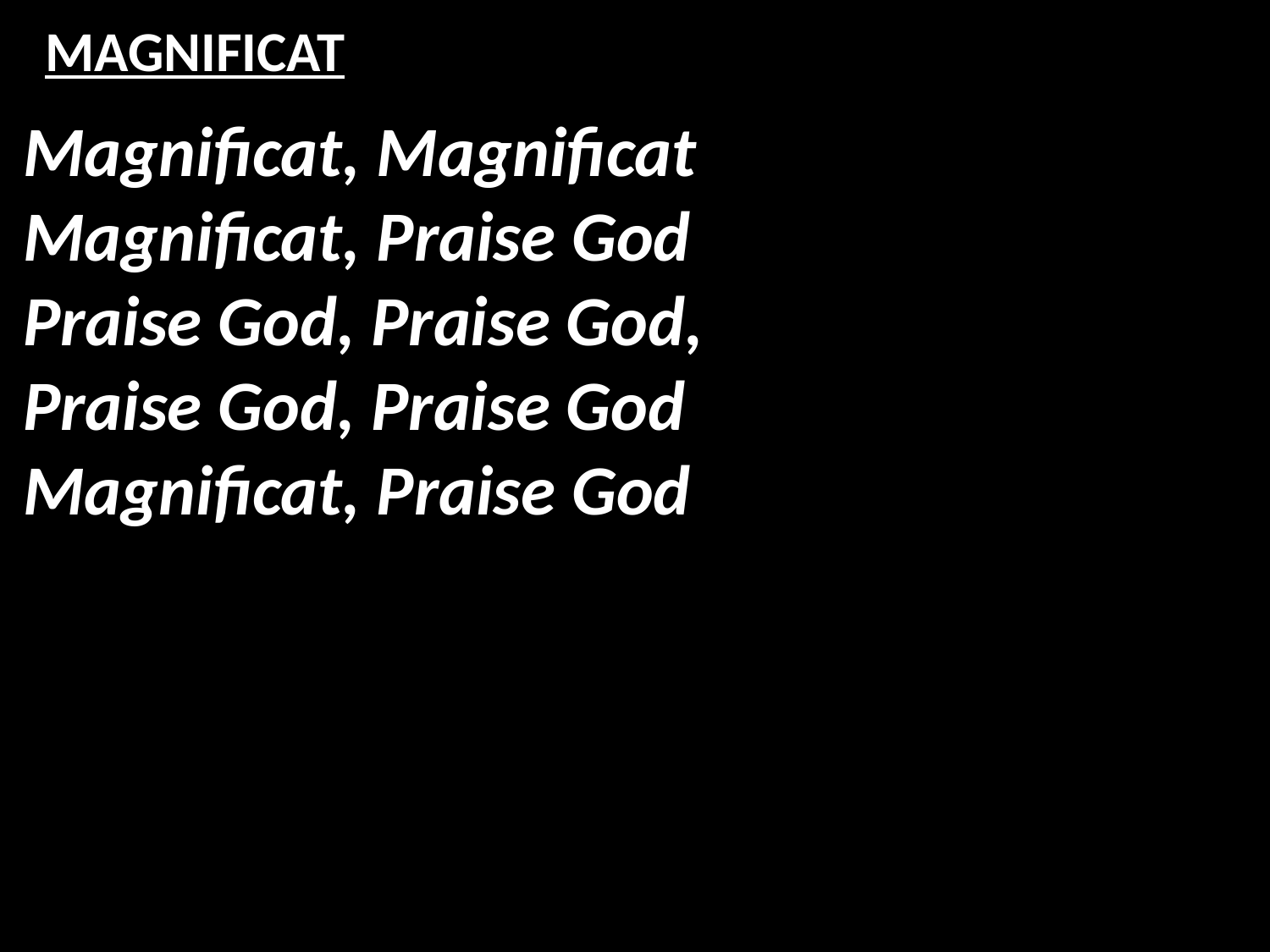

# MAGNIFICAT
Magnificat, Magnificat
Magnificat, Praise God
Praise God, Praise God,
Praise God, Praise God
Magnificat, Praise God